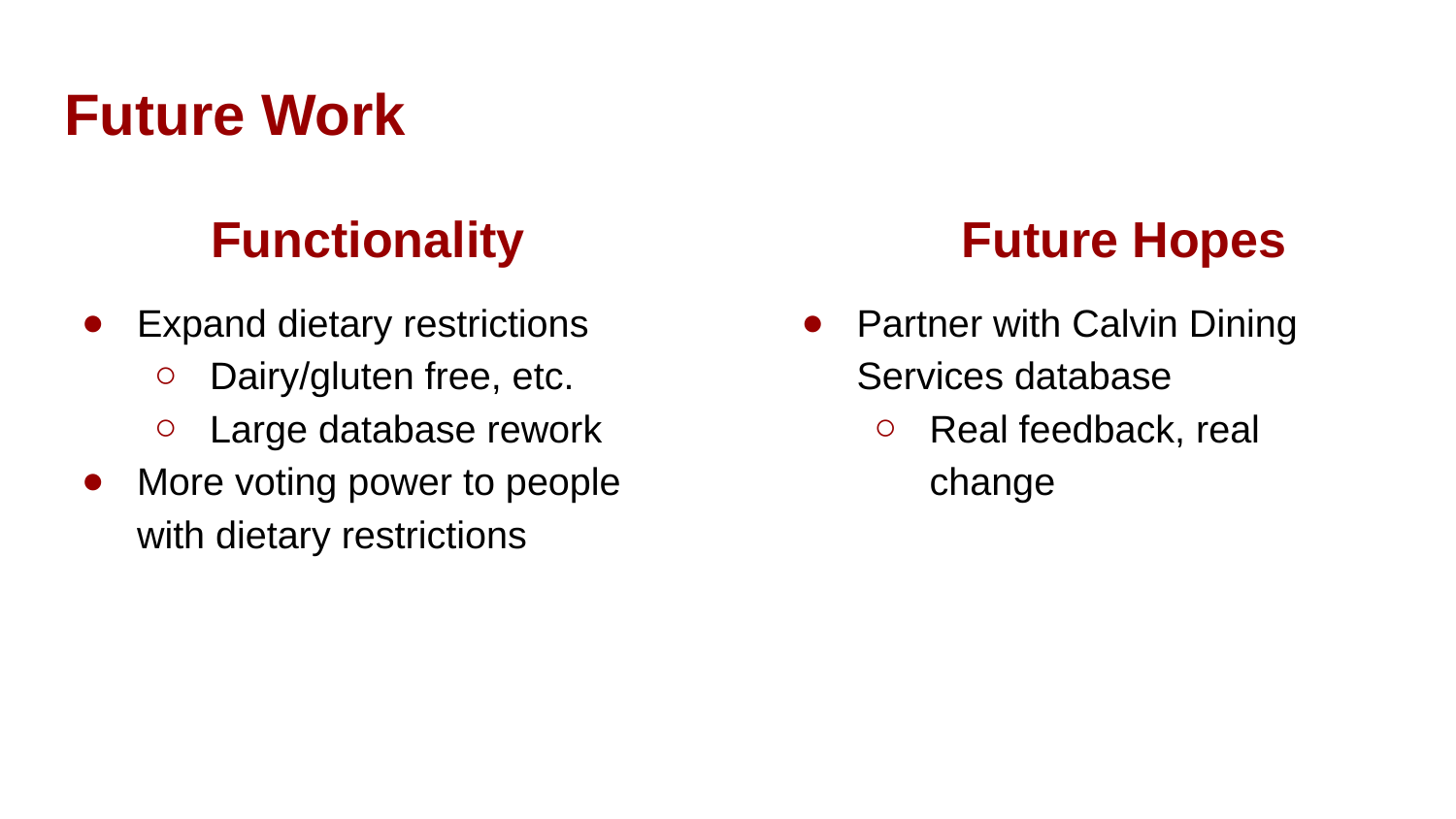

# Future Work
Functionality
Expand dietary restrictions
Dairy/gluten free, etc.
Large database rework
More voting power to people with dietary restrictions

Future Hopes
Partner with Calvin Dining Services database
Real feedback, real change